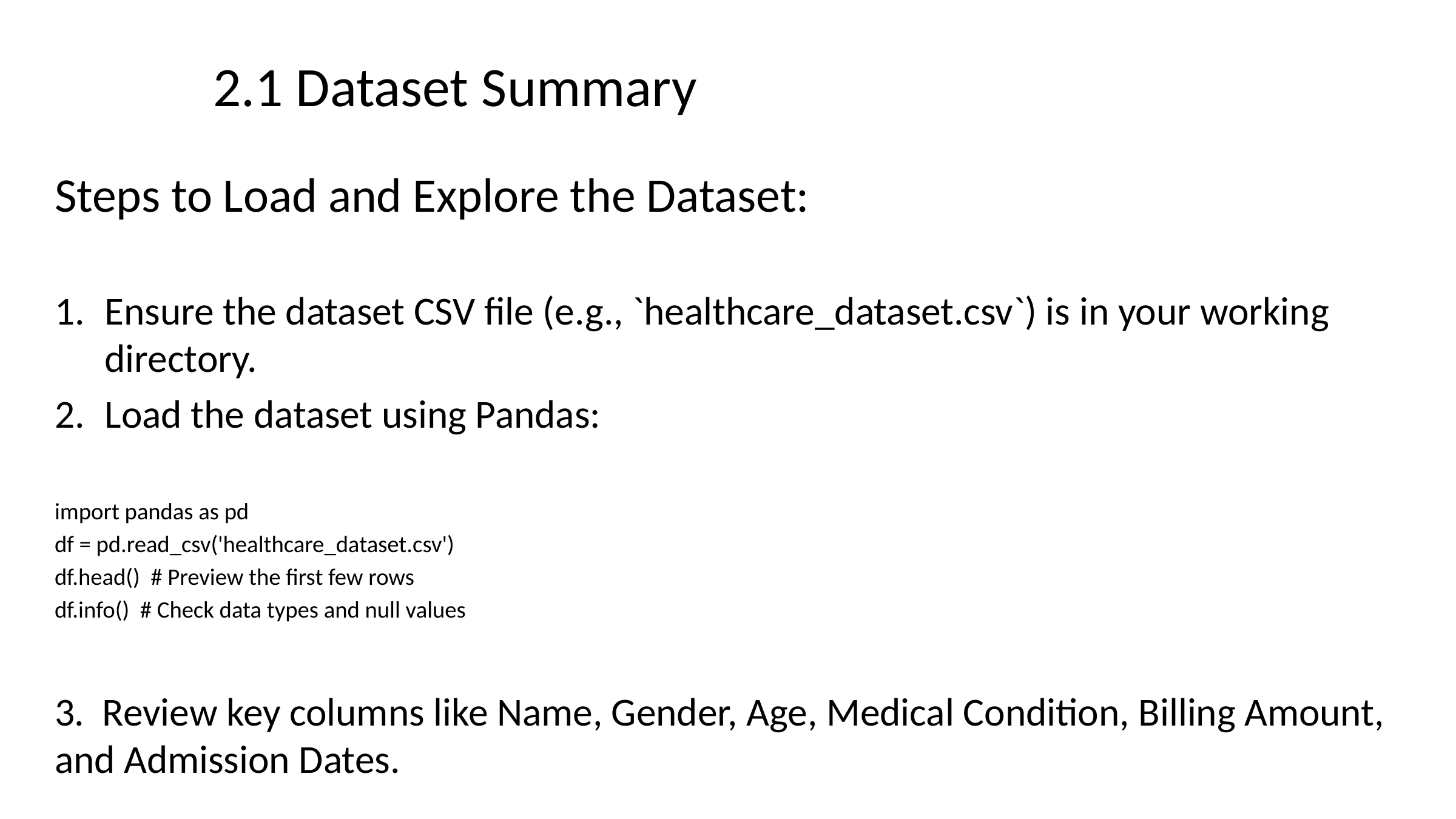

# 2.1 Dataset Summary
Steps to Load and Explore the Dataset:

Ensure the dataset CSV file (e.g., `healthcare_dataset.csv`) is in your working directory.
Load the dataset using Pandas:

import pandas as pd
df = pd.read_csv('healthcare_dataset.csv')
df.head()  # Preview the first few rows
df.info()  # Check data types and null values

3.  Review key columns like Name, Gender, Age, Medical Condition, Billing Amount, and Admission Dates.